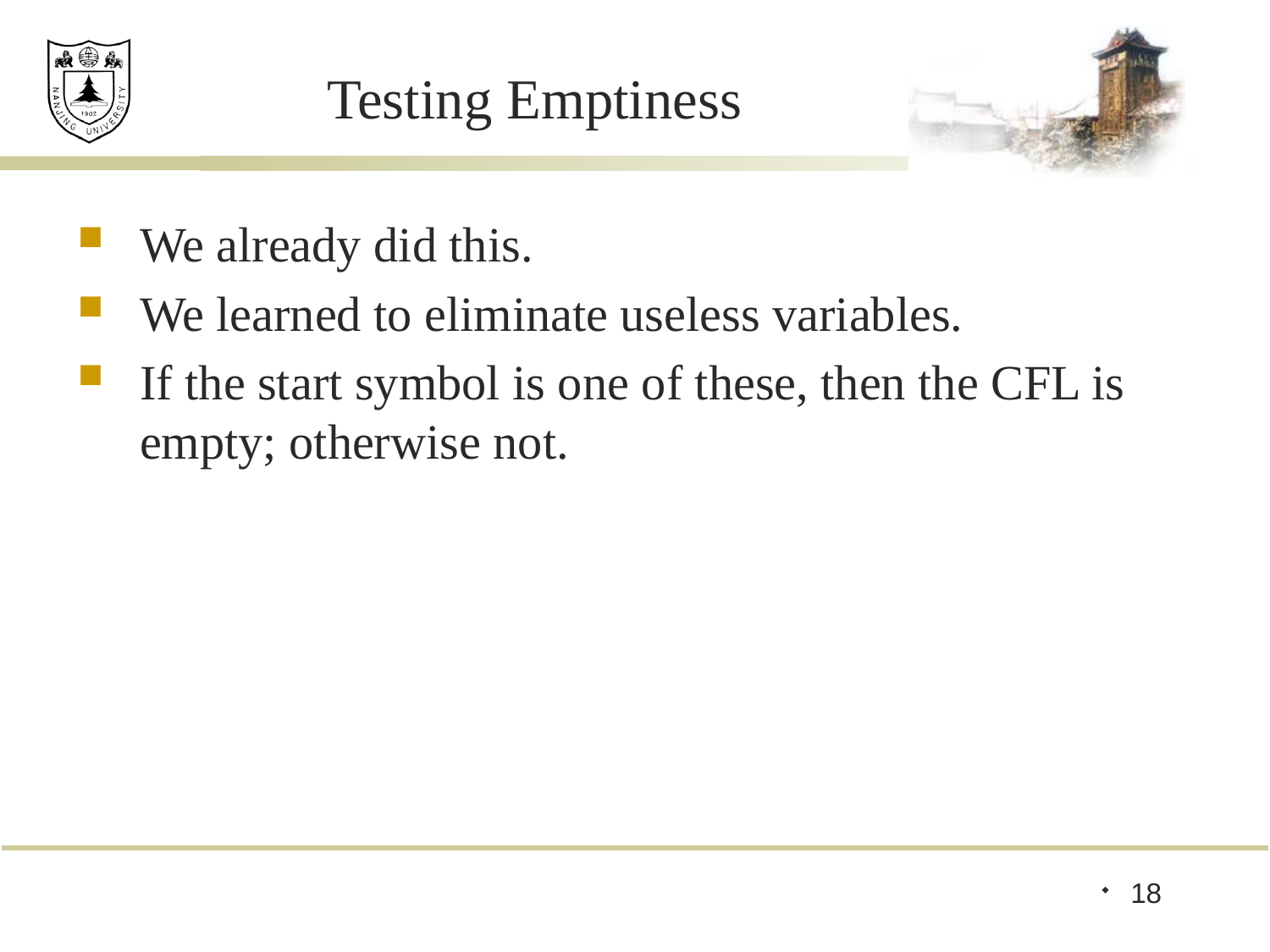

# Testing Emptiness
We already did this.
We learned to eliminate useless variables.
If the start symbol is one of these, then the CFL is empty; otherwise not.
18